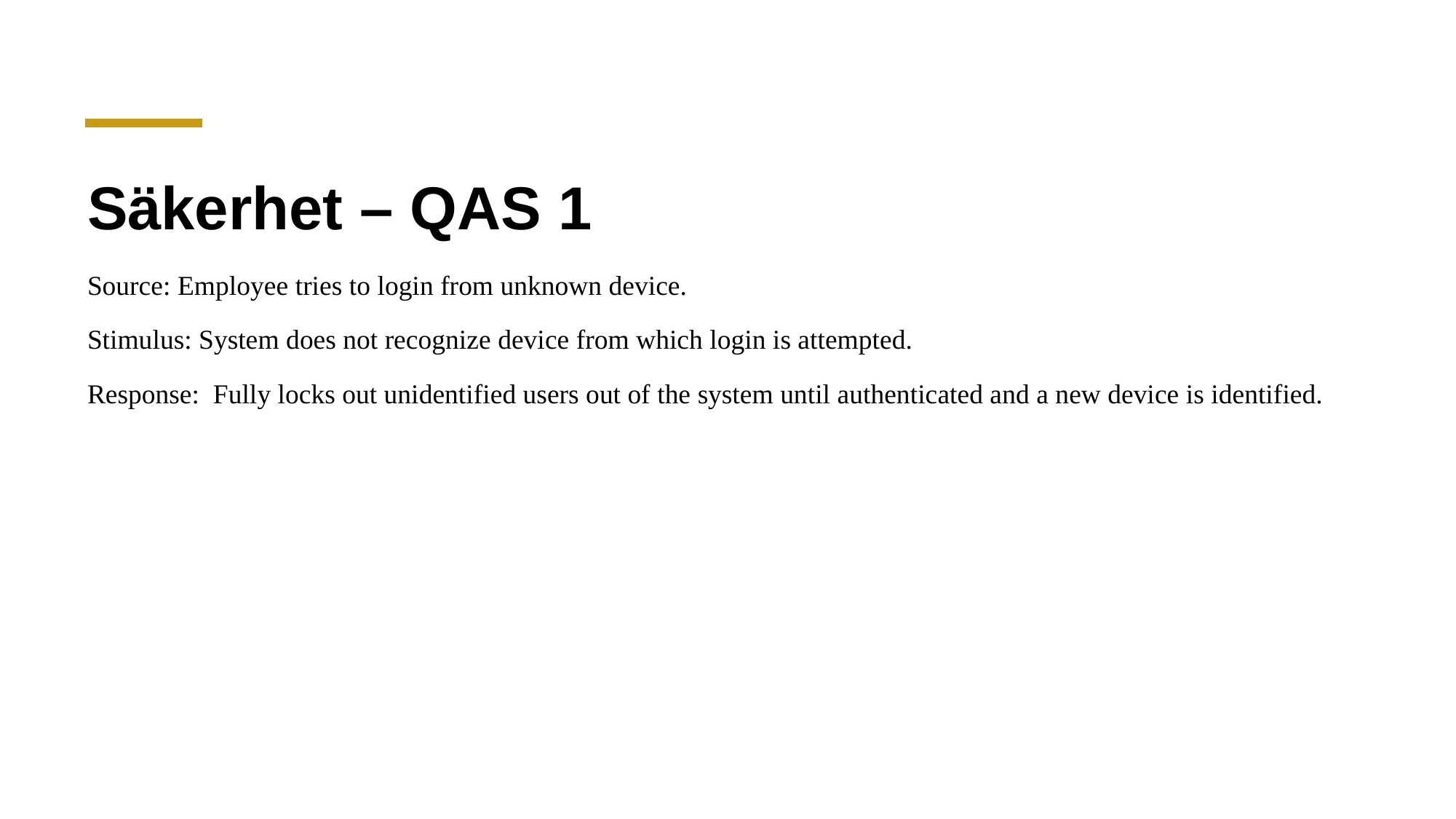

# Säkerhet – QAS 1
Source: Employee tries to login from unknown device.
Stimulus: System does not recognize device from which login is attempted.
Response:  Fully locks out unidentified users out of the system until authenticated and a new device is identified.